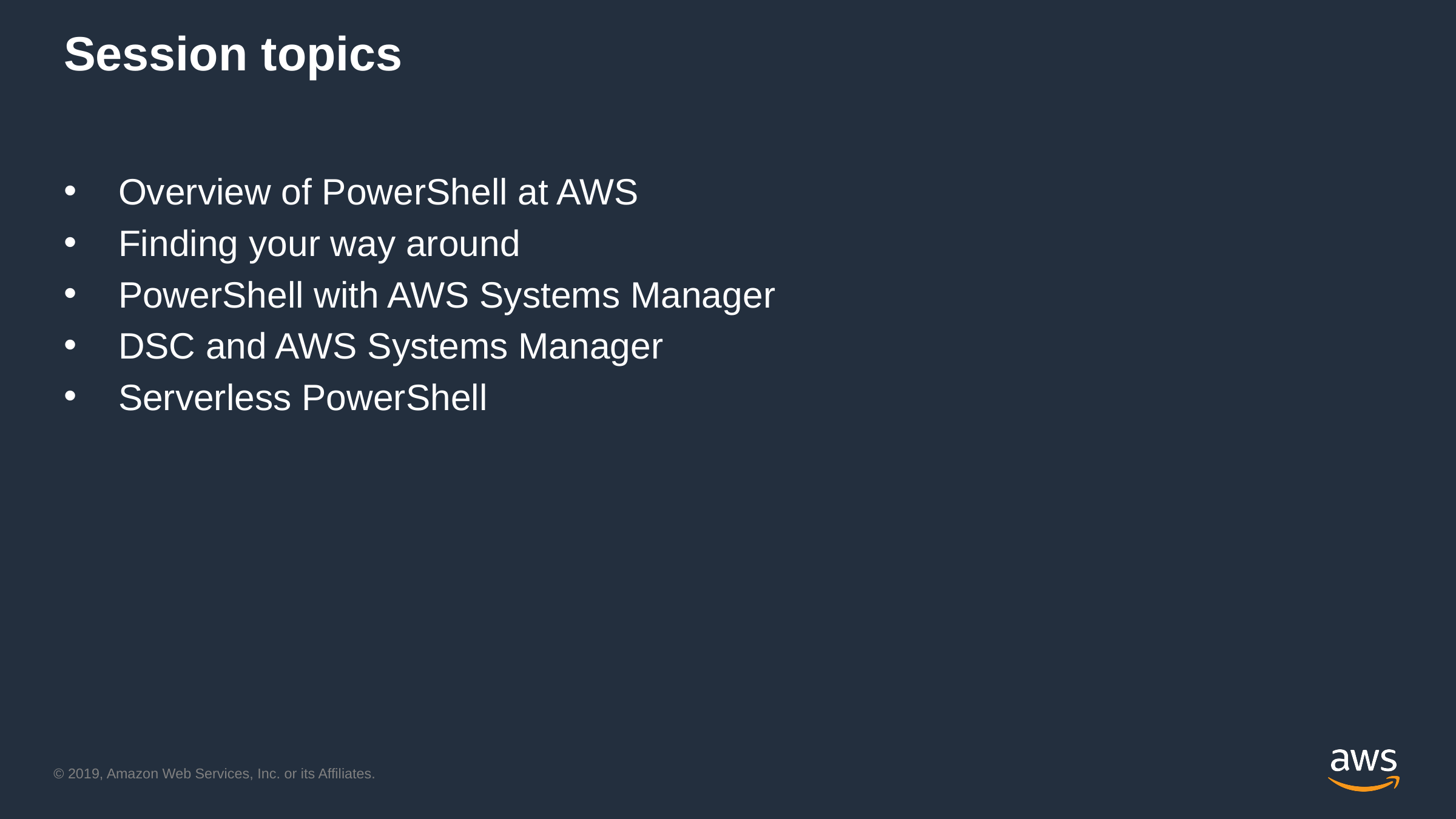

# Session topics
Overview of PowerShell at AWS
Finding your way around
PowerShell with AWS Systems Manager
DSC and AWS Systems Manager
Serverless PowerShell